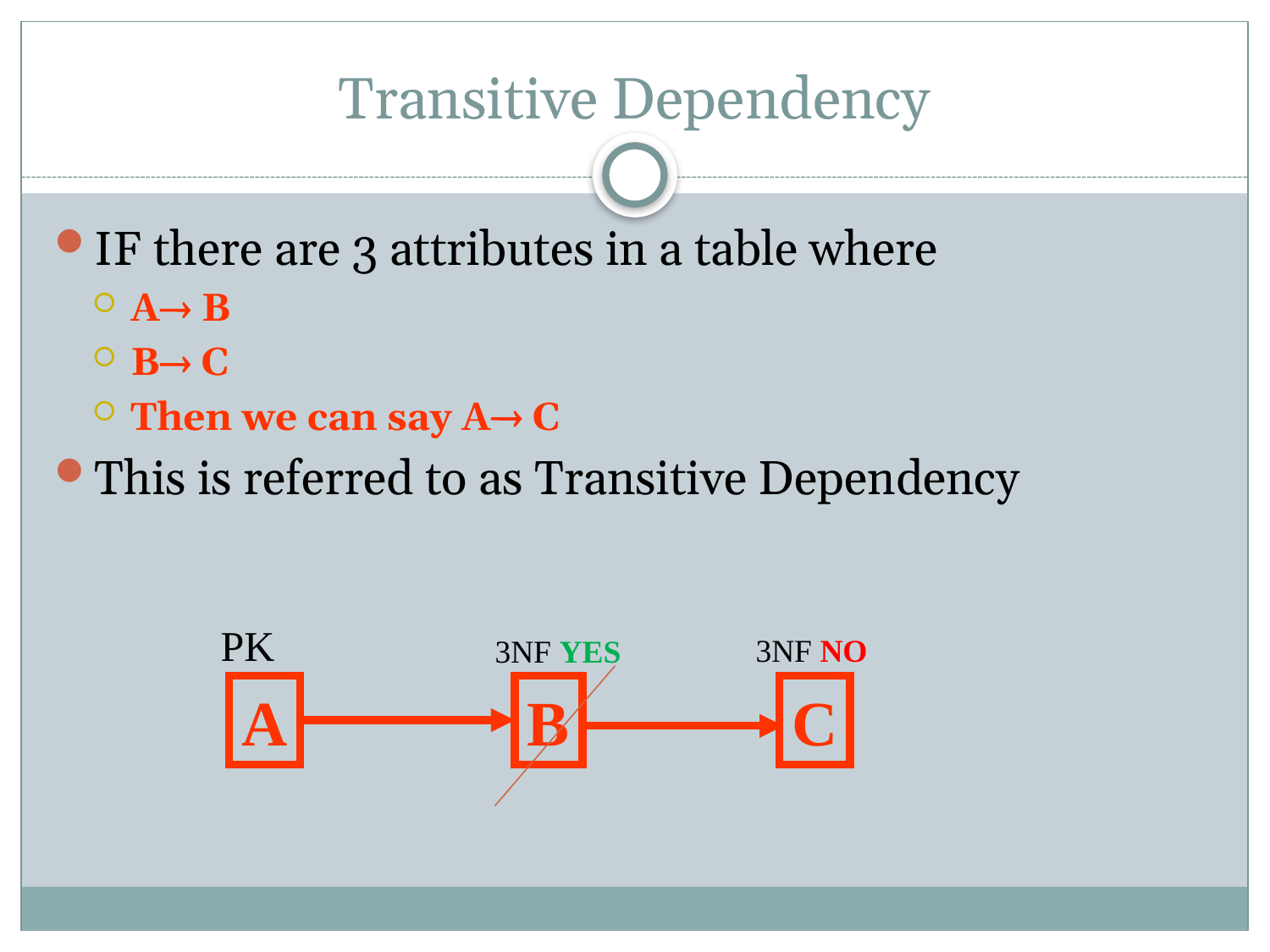

# Transitive Dependency
IF there are 3 attributes in a table where
A→ B
B→ C
Then we can say A→ C
This is referred to as Transitive Dependency
PK
3NF NO
3NF YES
A
B
C